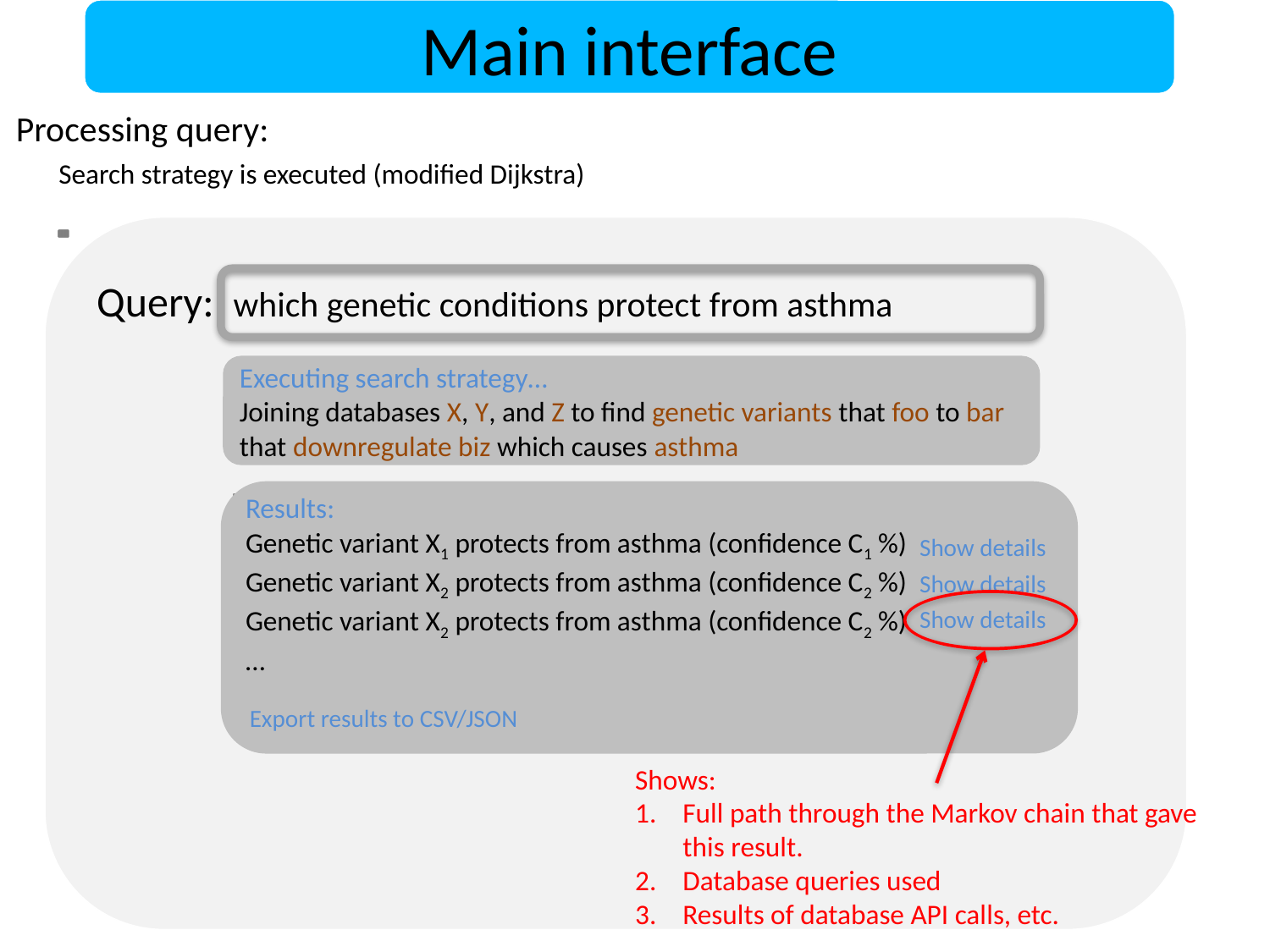

Main interface
Processing query:
Search strategy is executed (modified Dijkstra)

Query:  which genetic conditions protect from asthma

Executing search strategy…
Joining databases X, Y, and Z to find genetic variants that foo to bar
that downregulate biz which causes asthma

Results:
Genetic variant X1 protects from asthma (confidence C1 %)
Genetic variant X2 protects from asthma (confidence C2 %)
Genetic variant X2 protects from asthma (confidence C2 %)
…

Show details
Show details

Show details
Export results to CSV/JSON
Shows:
Full path through the Markov chain that gave this result.
Database queries used
Results of database API calls, etc.